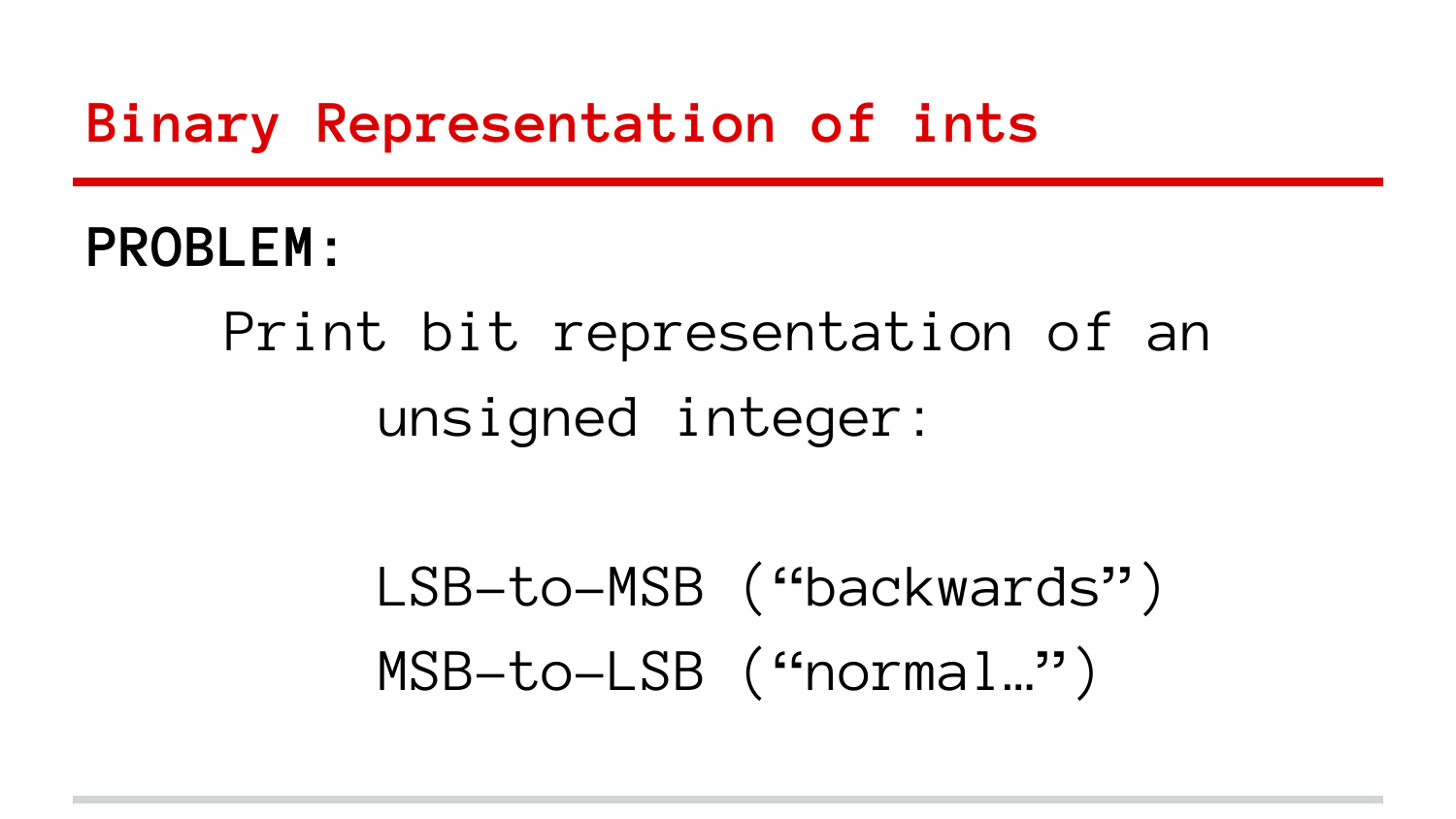

# Binary Representation of ints
PROBLEM:
  Print bit representation of an
		unsigned integer:

LSB-to-MSB (“backwards”)
MSB-to-LSB (“normal…”)